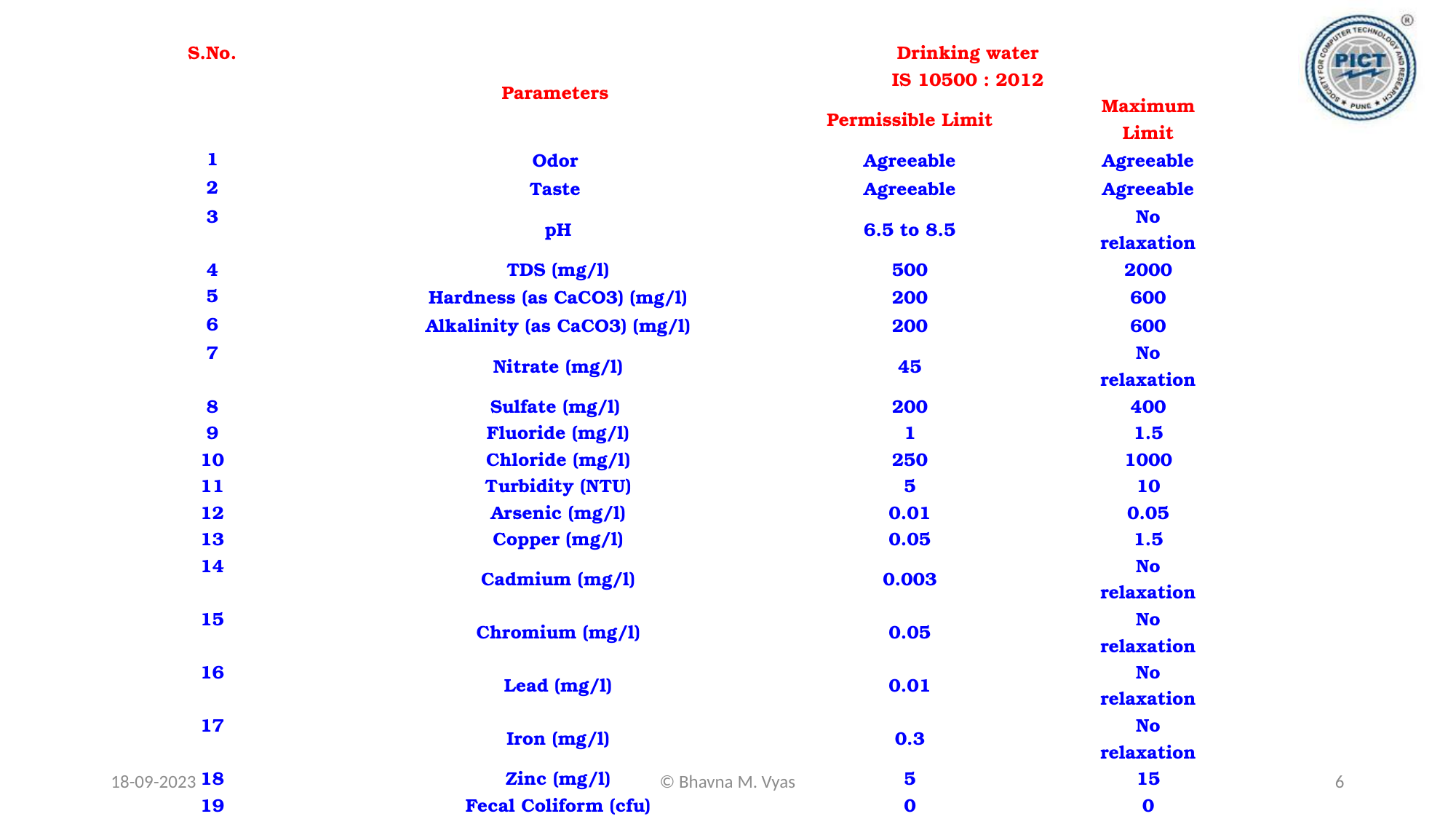

| S.No. | Parameters | Drinking water IS 10500 : 2012 |  |
| --- | --- | --- | --- |
|  |  | Permissible Limit | Maximum Limit |
| 1 | Odor | Agreeable | Agreeable |
| 2 | Taste | Agreeable | Agreeable |
| 3 | pH | 6.5 to 8.5 | No relaxation |
| 4 | TDS (mg/l) | 500 | 2000 |
| 5 | Hardness (as CaCO3) (mg/l) | 200 | 600 |
| 6 | Alkalinity (as CaCO3) (mg/l) | 200 | 600 |
| 7 | Nitrate (mg/l) | 45 | No relaxation |
| 8 | Sulfate (mg/l) | 200 | 400 |
| 9 | Fluoride (mg/l) | 1 | 1.5 |
| 10 | Chloride (mg/l) | 250 | 1000 |
| 11 | Turbidity (NTU) | 5 | 10 |
| 12 | Arsenic (mg/l) | 0.01 | 0.05 |
| 13 | Copper (mg/l) | 0.05 | 1.5 |
| 14 | Cadmium (mg/l) | 0.003 | No relaxation |
| 15 | Chromium (mg/l) | 0.05 | No relaxation |
| 16 | Lead (mg/l) | 0.01 | No relaxation |
| 17 | Iron (mg/l) | 0.3 | No relaxation |
| 18 | Zinc (mg/l) | 5 | 15 |
| 19 | Fecal Coliform (cfu) | 0 | 0 |
| 20 | E. Coli (cfu) | 0 | 0 |
18-09-2023
© Bhavna M. Vyas
6